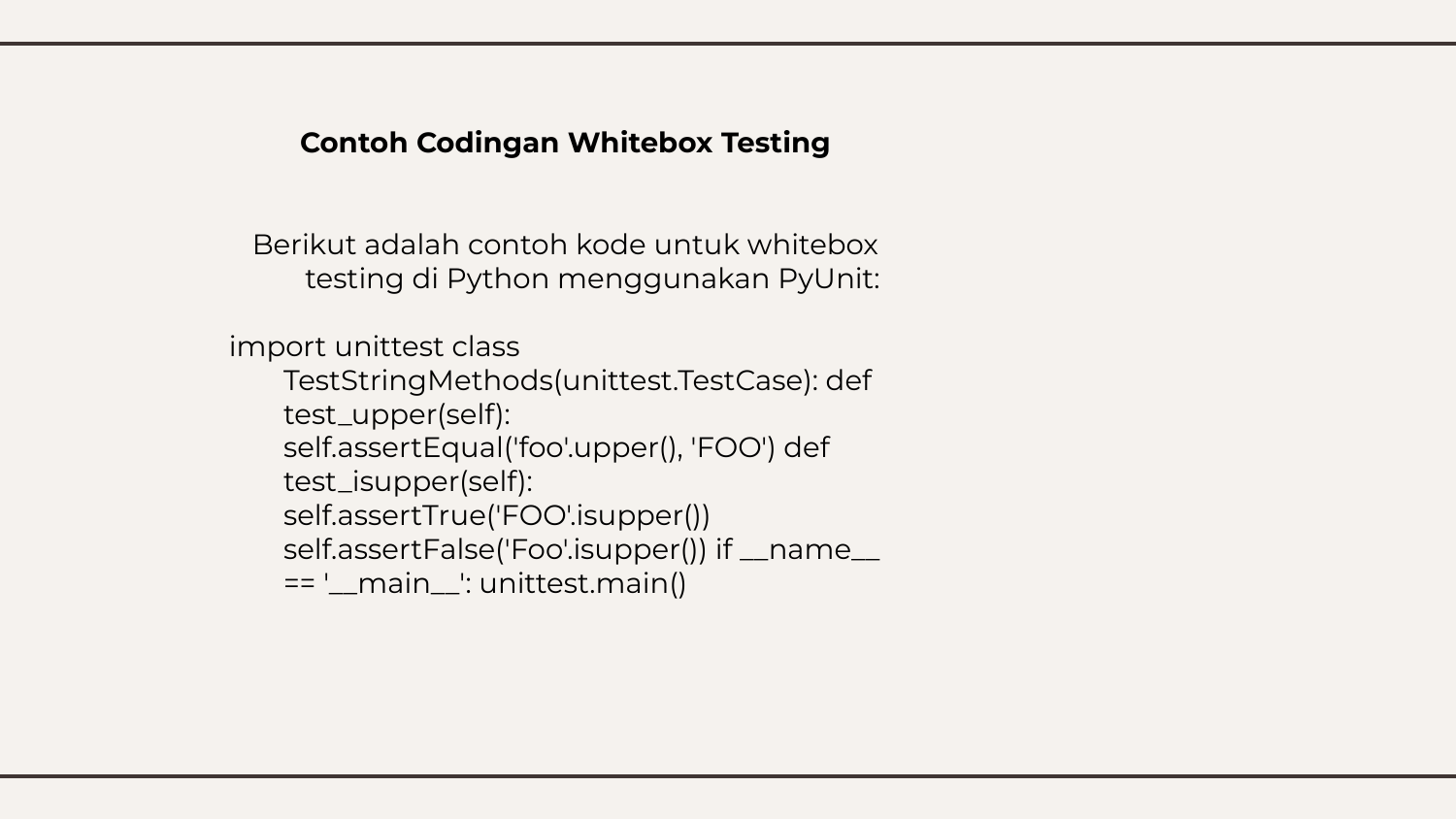

Contoh Codingan Whitebox Testing

Berikut adalah contoh kode untuk whitebox testing di Python menggunakan PyUnit:

import unittest class TestStringMethods(unittest.TestCase): def test_upper(self): self.assertEqual('foo'.upper(), 'FOO') def test_isupper(self): self.assertTrue('FOO'.isupper()) self.assertFalse('Foo'.isupper()) if __name__ == '__main__': unittest.main()